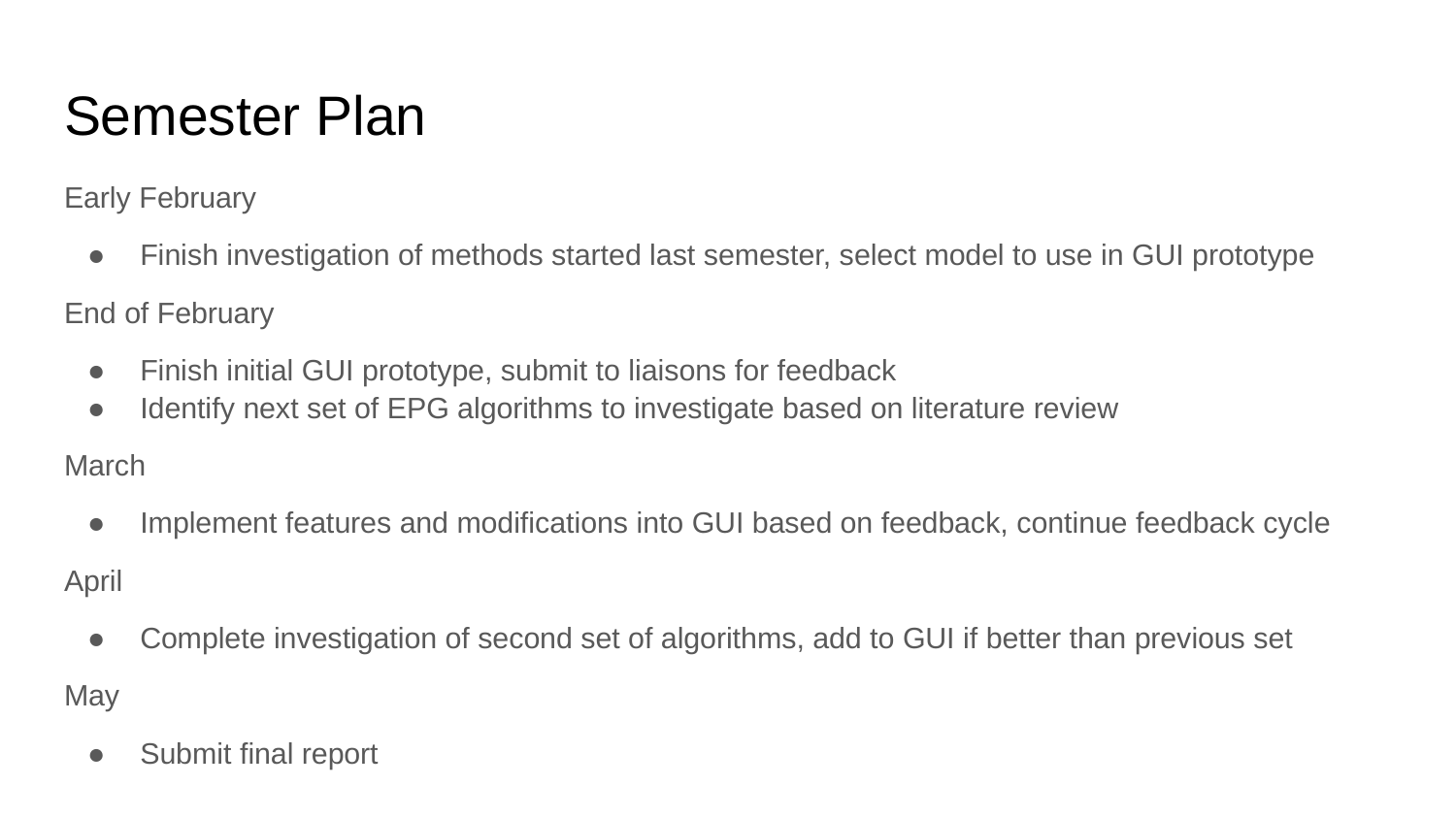

# Semester Plan
Early February
Finish investigation of methods started last semester, select model to use in GUI prototype
End of February
Finish initial GUI prototype, submit to liaisons for feedback
Identify next set of EPG algorithms to investigate based on literature review
March
Implement features and modifications into GUI based on feedback, continue feedback cycle
April
Complete investigation of second set of algorithms, add to GUI if better than previous set
May
Submit final report